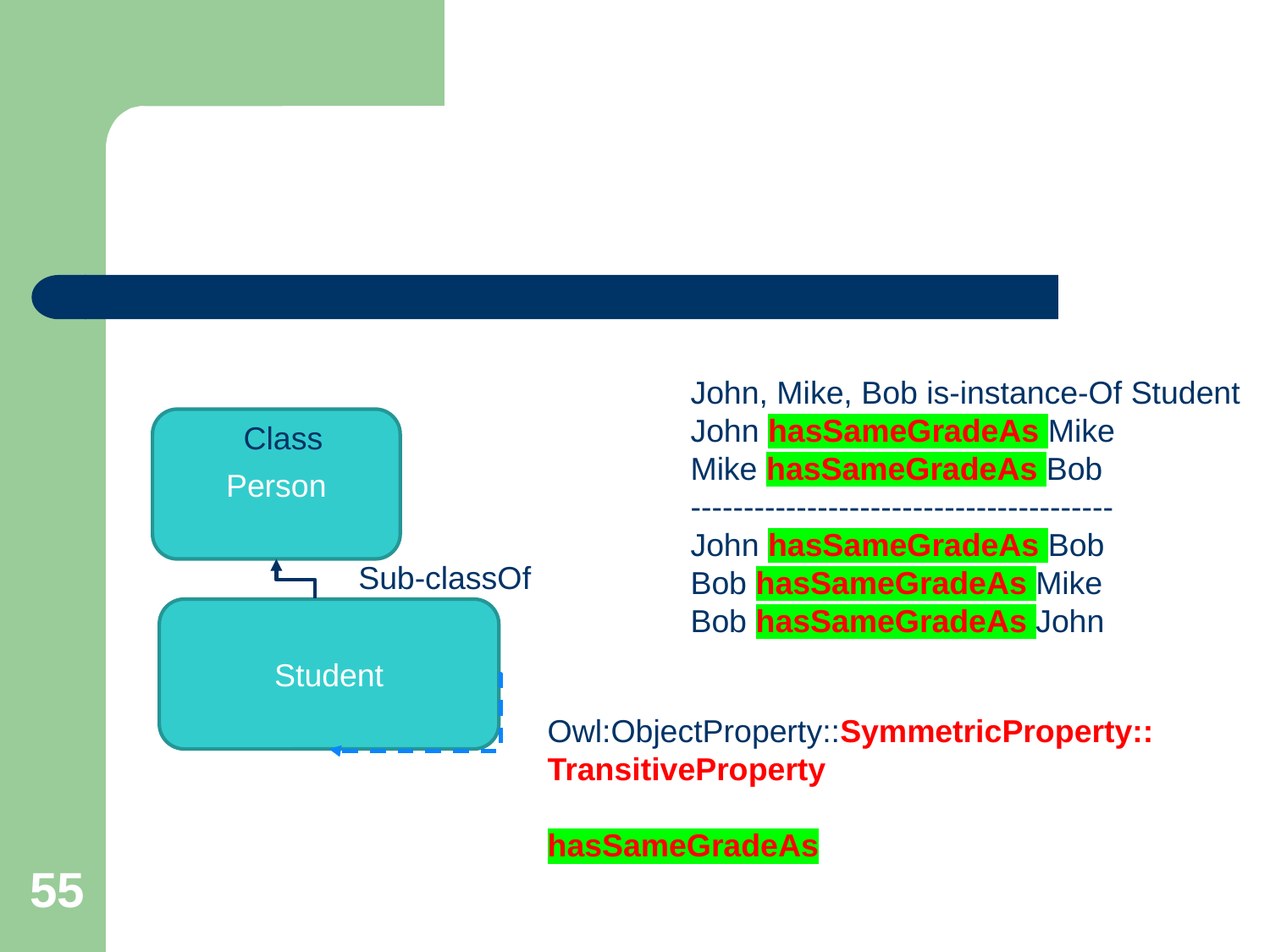

#
John, Mike, Bob is-instance-Of Student
John hasSameGradeAs Mike
Mike hasSameGradeAs Bob
----------------------------------------
John hasSameGradeAs Bob
Bob hasSameGradeAs Mike
Bob hasSameGradeAs John

Person
Class
Sub-classOf
Student
Owl:ObjectProperty::SymmetricProperty:: TransitiveProperty

hasSameGradeAs
55